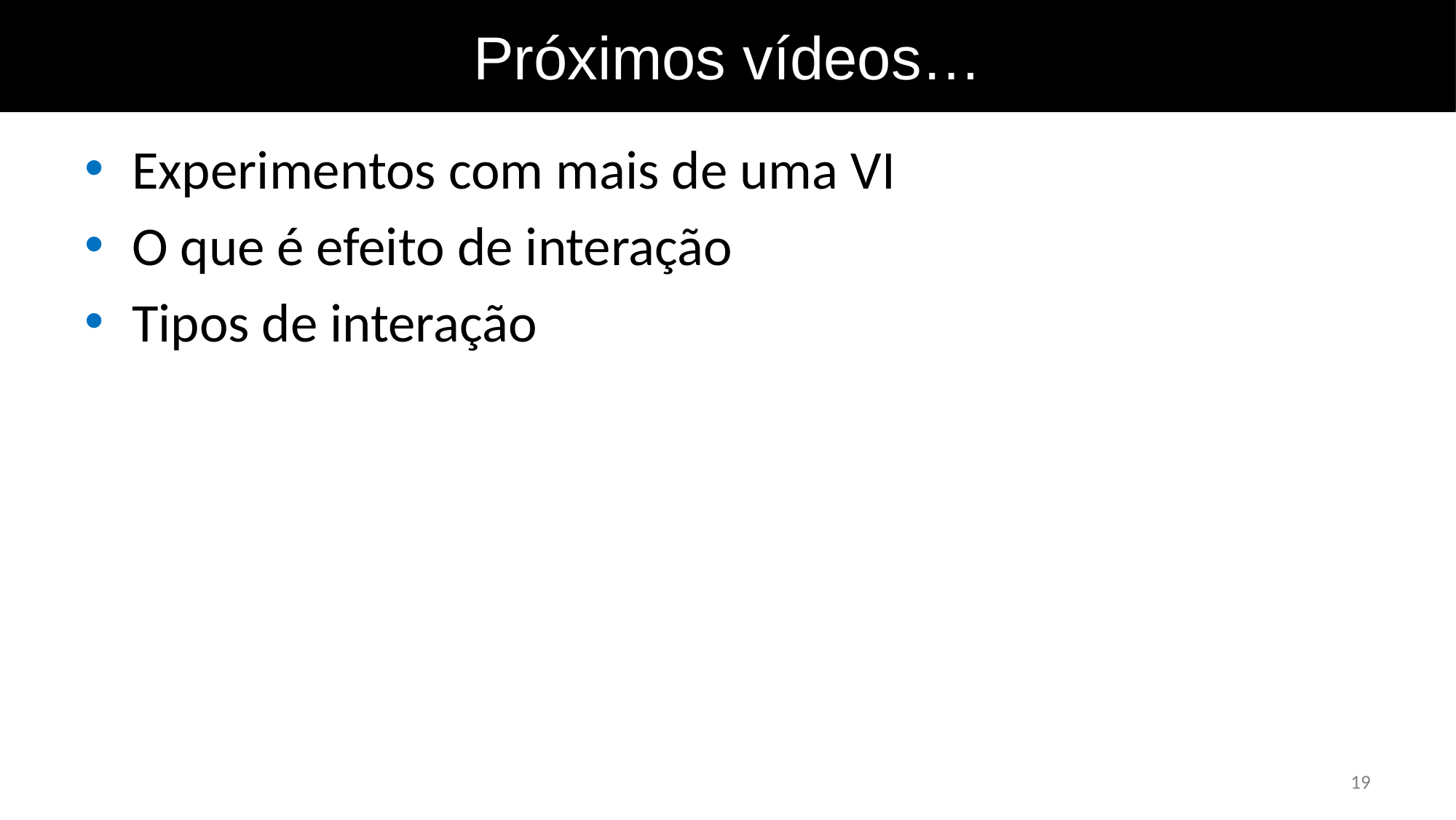

Próximos vídeos…
Experimentos com mais de uma VI
O que é efeito de interação
Tipos de interação
19